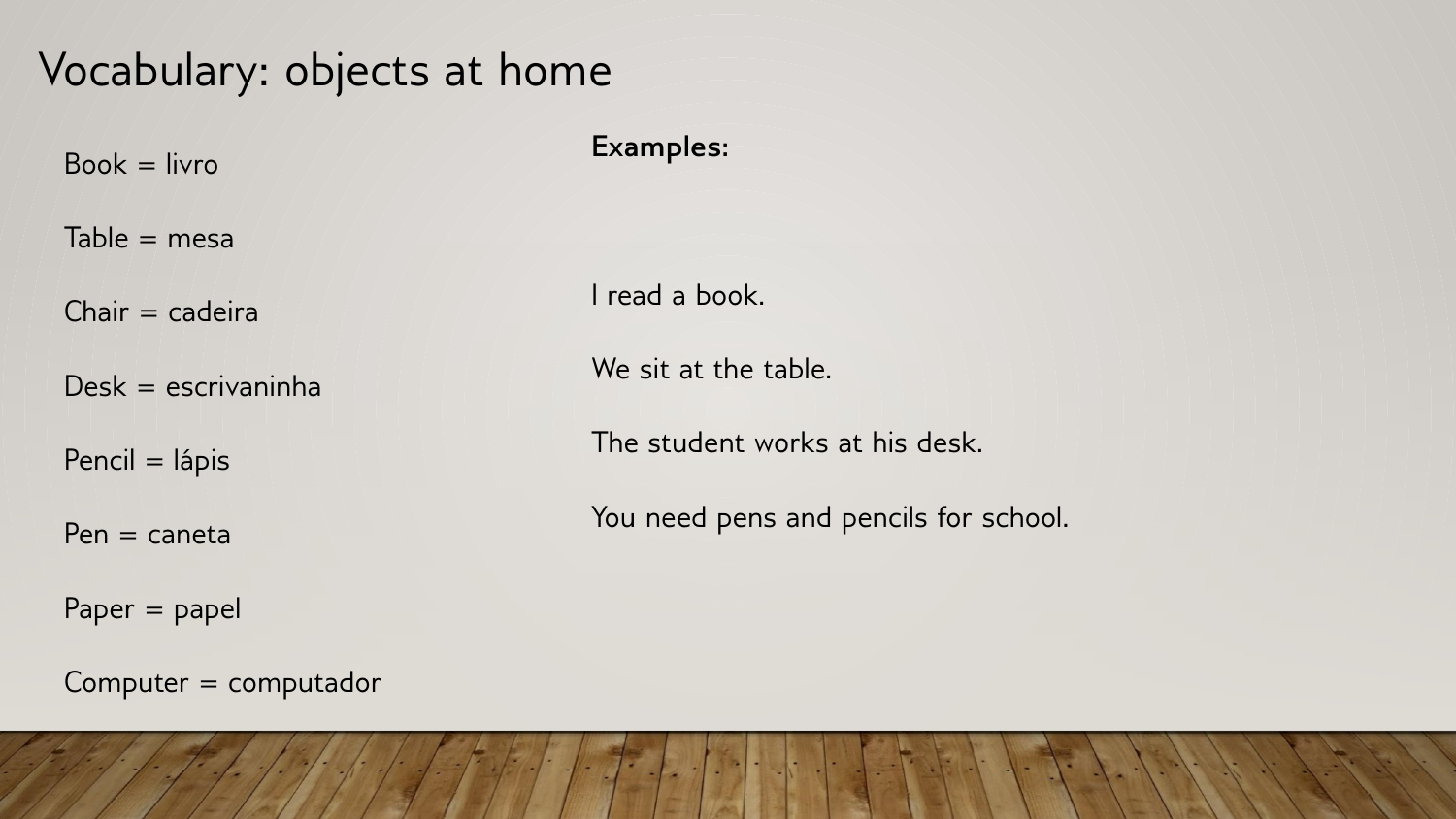

# Vocabulary: objects at home
Examples:

I read a book.
We sit at the table.
The student works at his desk.
You need pens and pencils for school.

Book = livro
Table = mesa
Chair = cadeira
Desk = escrivaninha
Pencil = lápis
Pen = caneta
Paper = papel
Computer = computador